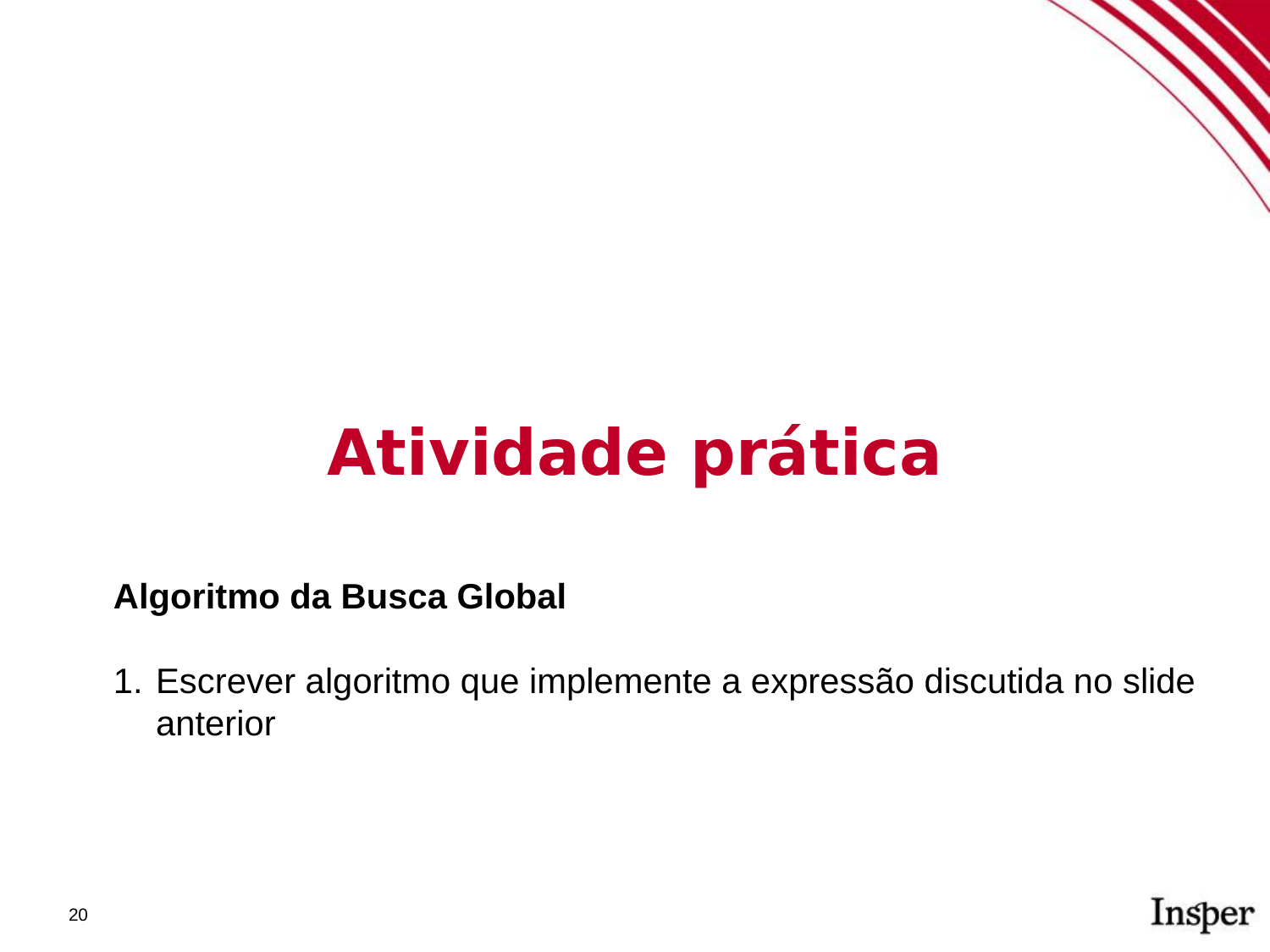

Atividade prática
Algoritmo da Busca Global

Escrever algoritmo que implemente a expressão discutida no slide anterior
20